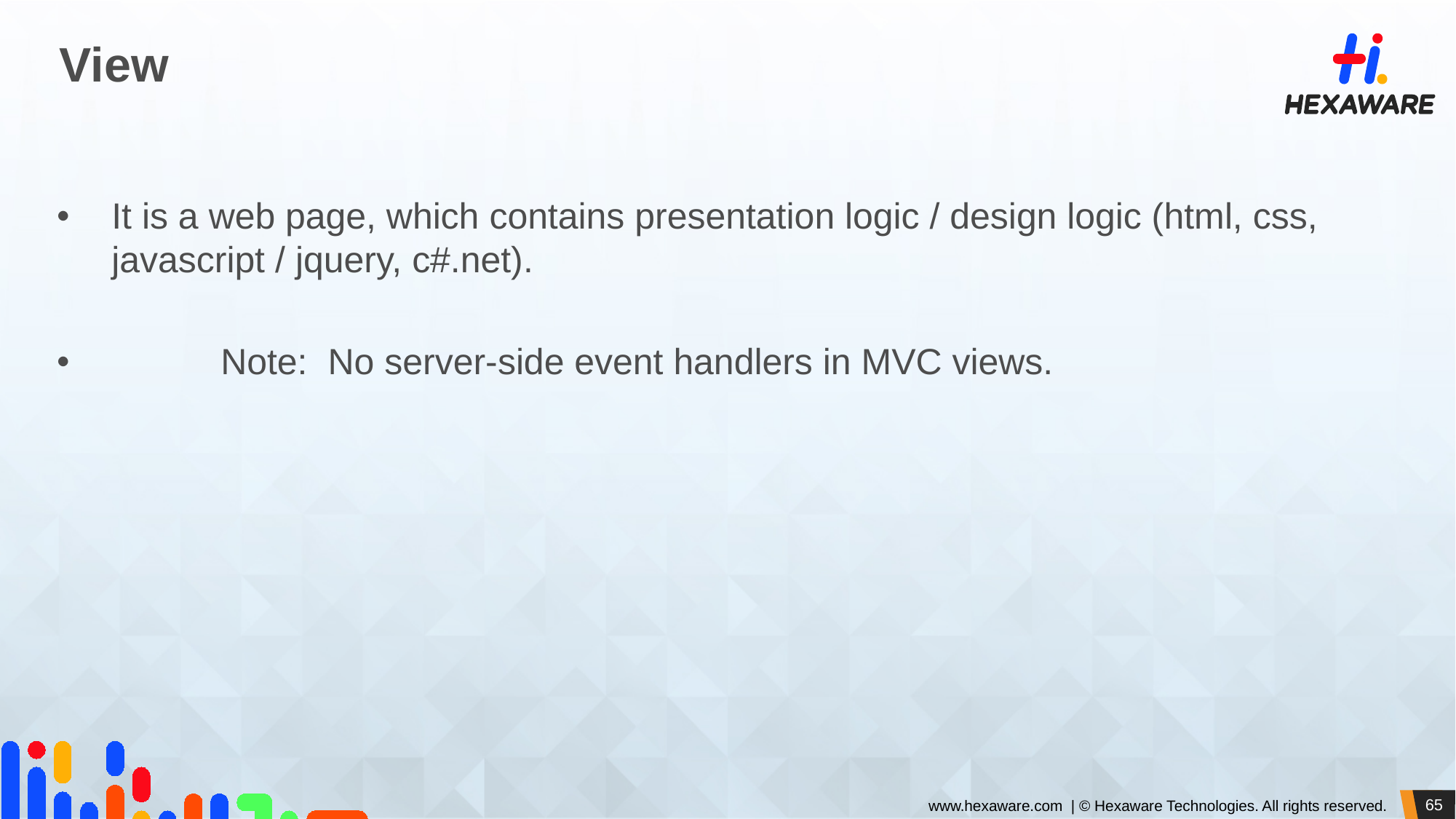

# View
It is a web page, which contains presentation logic / design logic (html, css, javascript / jquery, c#.net).

	Note:  No server-side event handlers in MVC views.